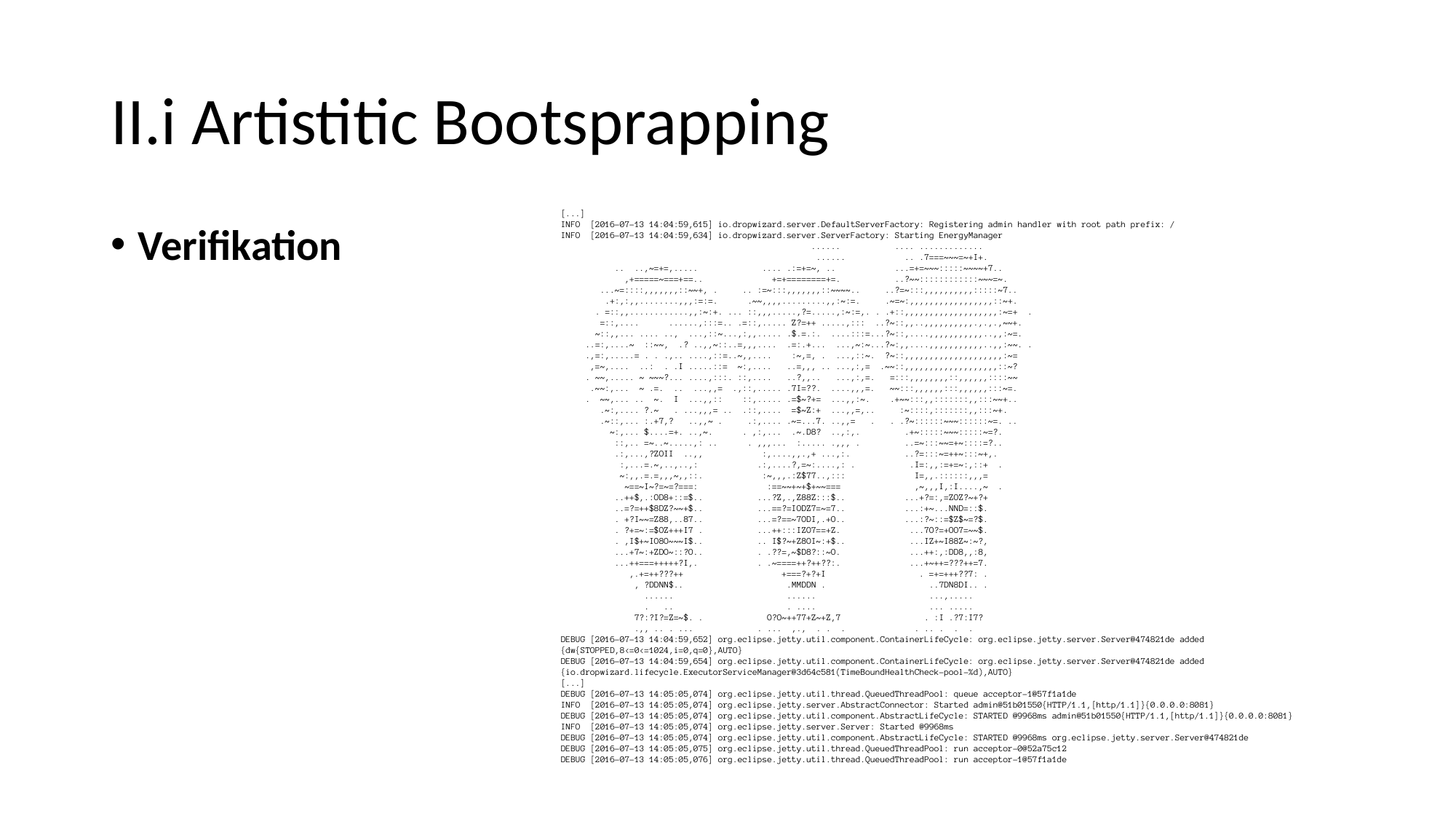

# II.i Artistitic Bootsprapping
[...]
INFO  [2016-07-13 14:04:59,615] io.dropwizard.server.DefaultServerFactory: Registering admin handler with root path prefix: /
INFO  [2016-07-13 14:04:59,634] io.dropwizard.server.ServerFactory: Starting EnergyManager
                                                   ......           .... .............
                                                    ......            .. .7===~~~=~+I+.
           ..  ..,~=+=,.....             .... .:=+=~, ..            ...=+=~~~:::::~~~~+7..
             ,+=====~===+==..              +=+========+=.           ..?~~::::::::::::~~~=~.
        ...~=::::,,,,,,,::~~+, .     .. :=~:::,,,,,,,::~~~~..     ..?=~:::,,,,,,,,,,:::::~7..
         .+:,:,,........,,,:=:=.      .~~,,,,.........,,:~:=.     .~=~:,,,,,,,,,,,,,,,,,::~+.
       . =::,,............,,:~:+. ... ::,,,.....,?=.....,:~:=,. . .+::,,,,,,,,,,,,,,,,,,,:~=+  .
        =::,....      ......,:::=.. .=::,..... Z?=++ .....,:::  ..?~::,,..,,,,,,,,,,.,.,.,~~+.
       ~::,,... .... ..,  ...,::~...,:,,..... .$.=.:.  ....:::=...?~::,....,,,,,,,,,,,..,,:~=.
     ..=:,....~  ::~~,  .? ..,,~::..=,,,....  .=:.+...  ...,~:~...?~:,,....,,,,,,,,,,,..,,:~~. .
     .,=:,.....= . . .,.. ....,::=..~,,....    :~,=, .  ...,::~.  ?~::,,,,,,,,,,,,,,,,,,,,:~=
      ,=~,....  ..:  . .I .....::=  ~:,....   ..=,,, .. ...,:,=  .~~::,,,,,,,,,,,,,,,,,,,::~?
     . ~~,..... ~ ~~~?... ....,:::. ::,....   ..?,,..   ...,:,=.   =:::,,,,,,,,::,,,,,,::::~~
      .~~:,...  ~ .=.  ..  ...,,=  .,::,..... .7I=??.  ....,,,=.   ~~:::,,,,,,:::,,,,,,:::~=.
     .  ~~,... ..  ~.  I  ...,,::    ::,..... .=$~?+=  ...,,:~.    .+~~:::,,:::::::,,:::~~+..
        .~:,.... ?.~   . ...,,,= ..  .::,....  =$~Z:+  ...,,=,..     :~::::,:::::::,,:::~+.
        .~::,... :.+7,?   ..,,~ .     .:,.... .~=...7. ..,,=   .   . .?~::::::~~~::::::~=. ..
          ~:,... $....=+. ..,~.      . ,:,...  .~.D8?  ..,:,.         .+~:::::~~~:::::~=?.
           ::,.. =~..~.....,: ..      . ,,,...  :..... .,,, .         ..=~:::~~=+~::::=?..
           .:,...,?ZOII  ..,,            :,....,,.,+ ...,:.           ..?=:::~=++~:::~+,.
            :,...=.~,..,..,:            .:,....?,=~:....,: .           .I=:,,:=+=~:,::+  .
            ~:,,.=.=,,,~,,::.            :~,,,.:Z$77..,:::              I=,,.::::::,,,=
             ~==~I~?=~=?===:              :==~~+~+$+~~===               ,~,,,I,:I....,~  .
           ..++$,.:OD8+::=$..           ...?Z,.,Z88Z:::$..            ...+?=:,=ZOZ?~+?+
           ..=?=++$8DZ?~~+$..           ...==?=IODZ7=~=7..            ...:+~...NND=::$.
           . +?I~~=Z88,..87..           ...=?==~7ODI,.+O..            ...:?~::=$Z$~=?$.
           . ?+=~:=$OZ+++I7 .           ...++:::IZO7==+Z.              ...7O?=+OO7=~~$.
           . ,I$+~IO8O~~~I$..           .. I$?~+Z8OI~:+$..             ...IZ+~I88Z~:~?,
           ...+7~:+ZDO~::?O..           . .??=,~$D8?::~O.              ...++:,:DD8,,:8,
           ...++===+++++?I,.            . .~====++?++??:.              ...+~++=???++=7.
              ,.+=++???++                    +===?+?+I                   . =+=+++??7: .
               , ?DDNN$..                     .MMDDN .                     ..7DN8DI.. .
                 ......                       ......                       ...,.....
                 .   ..                       . ....                       ... .....
               7?:?I?=Z=~$. .             O?O~++77+Z~+Z,7                 . :I .?7:I7?
               .,, .. . ...             . ...  ,.,  . .  .              . .. .  .  .
DEBUG [2016-07-13 14:04:59,652] org.eclipse.jetty.util.component.ContainerLifeCycle: org.eclipse.jetty.server.Server@474821de added {dw{STOPPED,8<=0<=1024,i=0,q=0},AUTO}
DEBUG [2016-07-13 14:04:59,654] org.eclipse.jetty.util.component.ContainerLifeCycle: org.eclipse.jetty.server.Server@474821de added
{io.dropwizard.lifecycle.ExecutorServiceManager@3d64c581(TimeBoundHealthCheck-pool-%d),AUTO}
[...]
DEBUG [2016-07-13 14:05:05,074] org.eclipse.jetty.util.thread.QueuedThreadPool: queue acceptor-1@57f1a1de
INFO  [2016-07-13 14:05:05,074] org.eclipse.jetty.server.AbstractConnector: Started admin@51b01550{HTTP/1.1,[http/1.1]}{0.0.0.0:8081}
DEBUG [2016-07-13 14:05:05,074] org.eclipse.jetty.util.component.AbstractLifeCycle: STARTED @9968ms admin@51b01550{HTTP/1.1,[http/1.1]}{0.0.0.0:8081}
INFO  [2016-07-13 14:05:05,074] org.eclipse.jetty.server.Server: Started @9968ms
DEBUG [2016-07-13 14:05:05,074] org.eclipse.jetty.util.component.AbstractLifeCycle: STARTED @9968ms org.eclipse.jetty.server.Server@474821de
DEBUG [2016-07-13 14:05:05,075] org.eclipse.jetty.util.thread.QueuedThreadPool: run acceptor-0@52a75c12
DEBUG [2016-07-13 14:05:05,076] org.eclipse.jetty.util.thread.QueuedThreadPool: run acceptor-1@57f1a1de

Verifikation